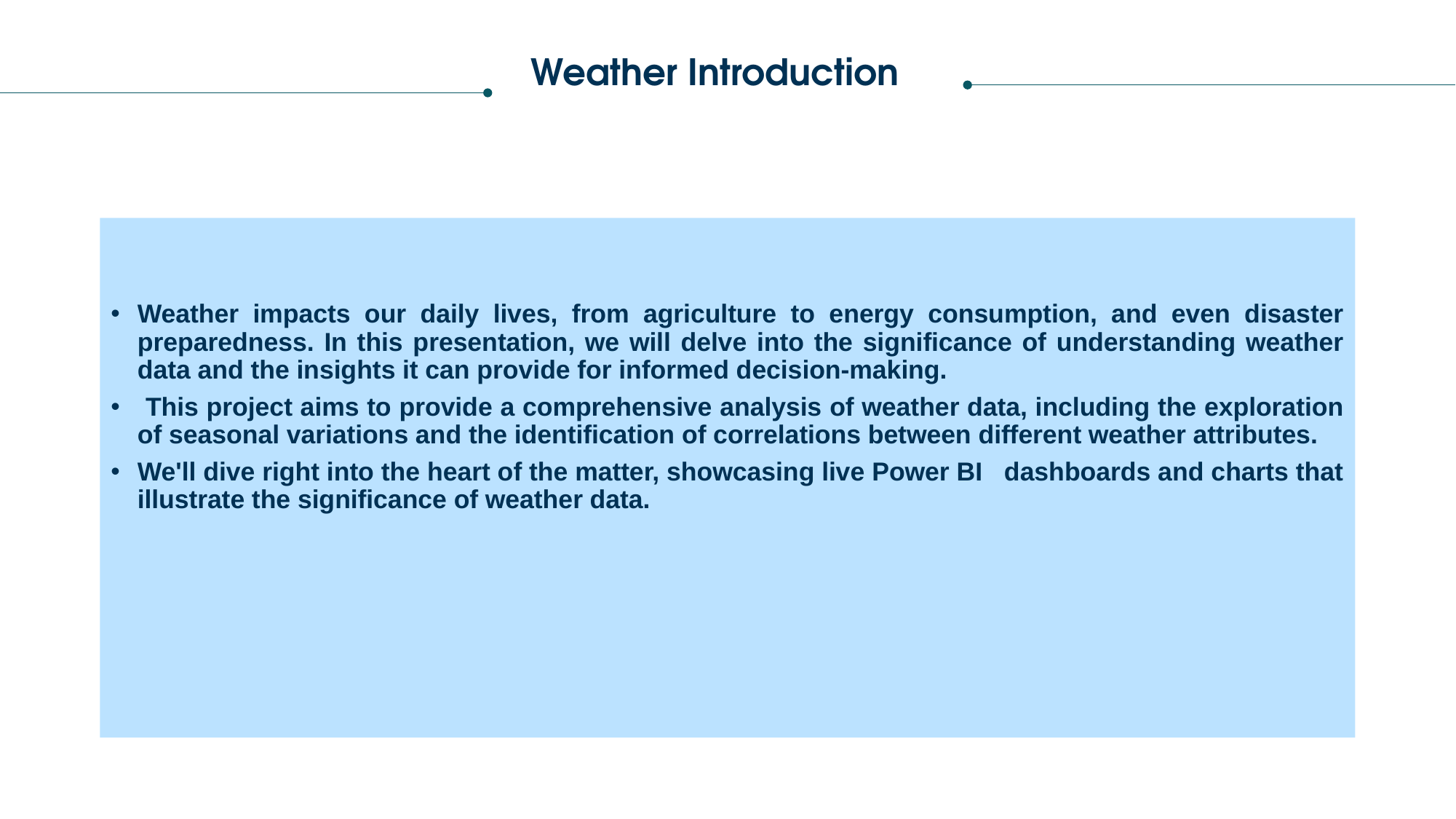

# Weather Introduction

Weather impacts our daily lives, from agriculture to energy consumption, and even disaster preparedness. In this presentation, we will delve into the significance of understanding weather data and the insights it can provide for informed decision-making.
 This project aims to provide a comprehensive analysis of weather data, including the exploration of seasonal variations and the identification of correlations between different weather attributes.
We'll dive right into the heart of the matter, showcasing live Power BI   dashboards and charts that illustrate the significance of weather data.